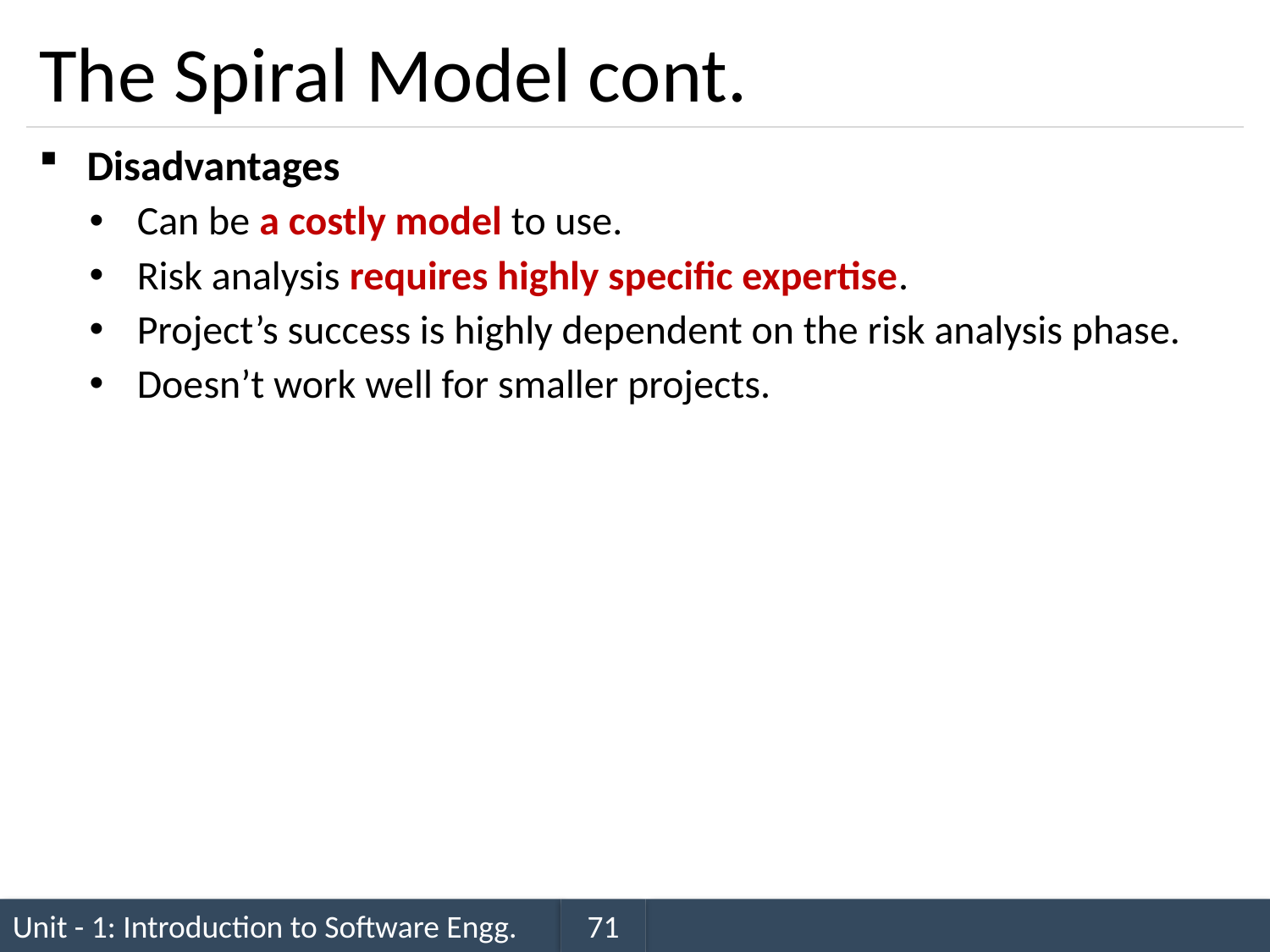

# The Spiral Model cont.
Disadvantages
Can be a costly model to use.
Risk analysis requires highly specific expertise.
Project’s success is highly dependent on the risk analysis phase.
Doesn’t work well for smaller projects.